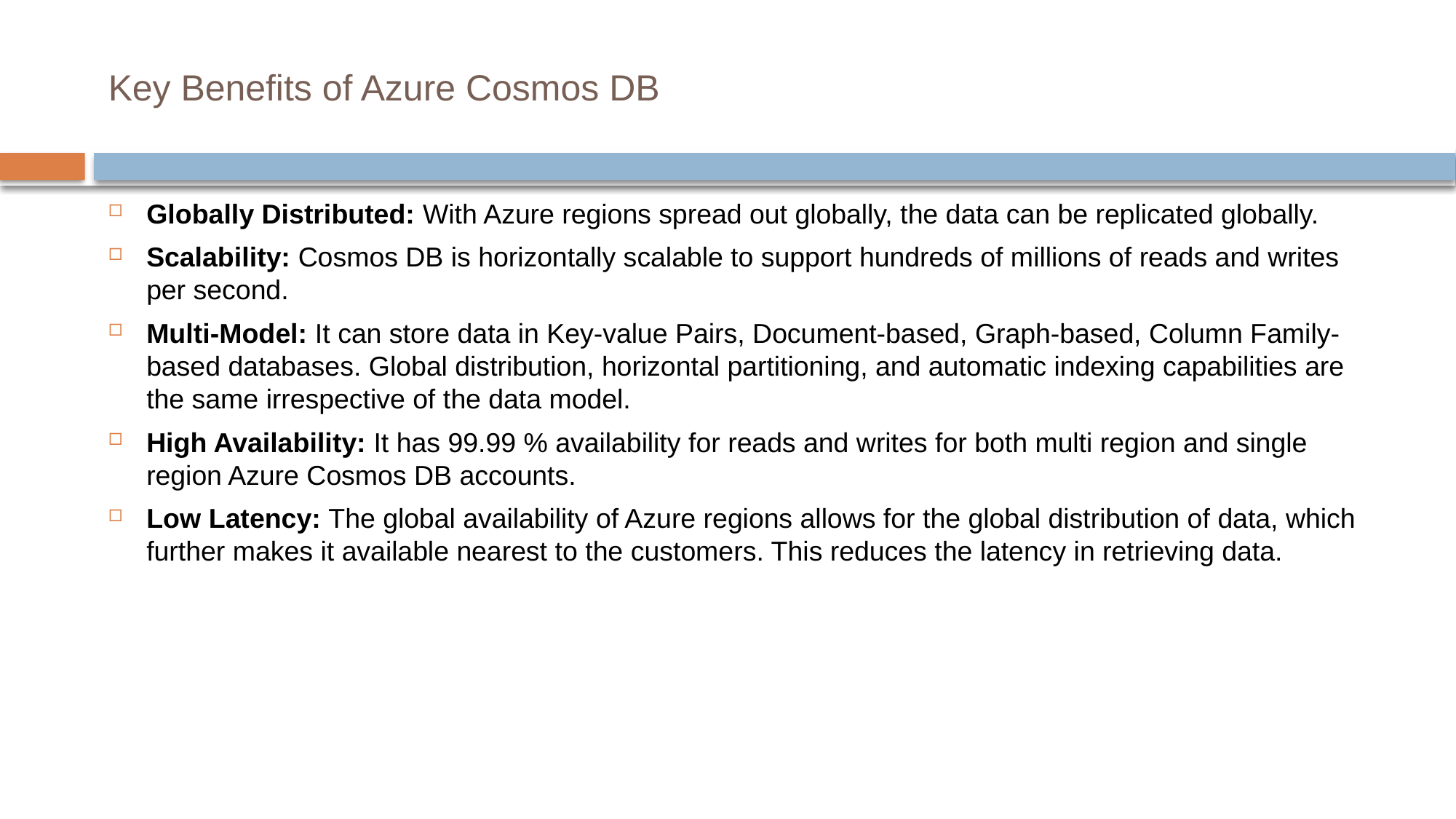

# Key Benefits of Azure Cosmos DB
Globally Distributed: With Azure regions spread out globally, the data can be replicated globally.
Scalability: Cosmos DB is horizontally scalable to support hundreds of millions of reads and writes per second.
Multi-Model: It can store data in Key-value Pairs, Document-based, Graph-based, Column Family-based databases. Global distribution, horizontal partitioning, and automatic indexing capabilities are the same irrespective of the data model.
High Availability: It has 99.99 % availability for reads and writes for both multi region and single region Azure Cosmos DB accounts.
Low Latency: The global availability of Azure regions allows for the global distribution of data, which further makes it available nearest to the customers. This reduces the latency in retrieving data.